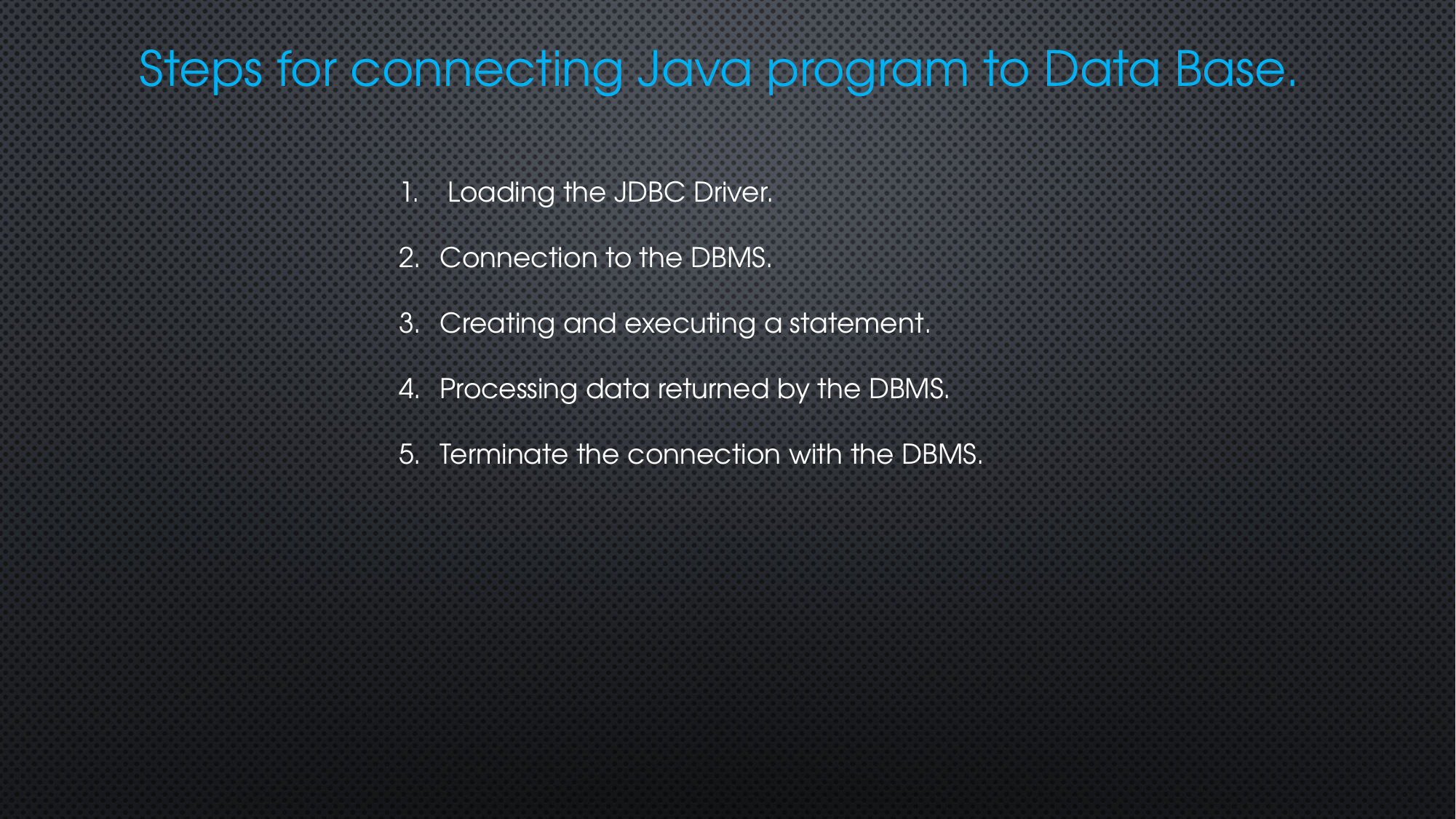

Steps for connecting Java program to Data Base.
 Loading the JDBC Driver.

Connection to the DBMS.

Creating and executing a statement.

Processing data returned by the DBMS.

Terminate the connection with the DBMS.